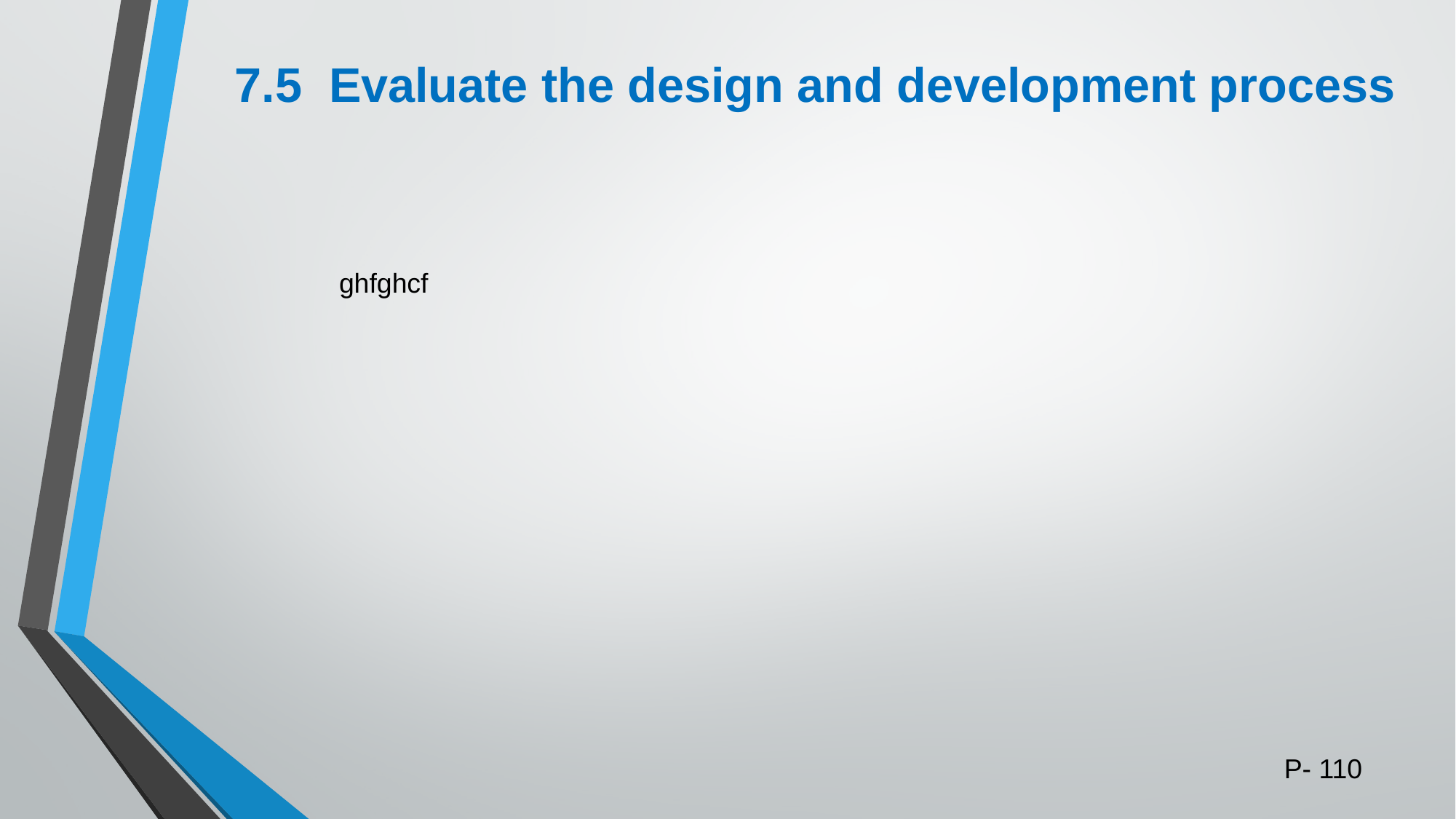

# 7.5  Evaluate the design and development process

ghfghcf
P- 110